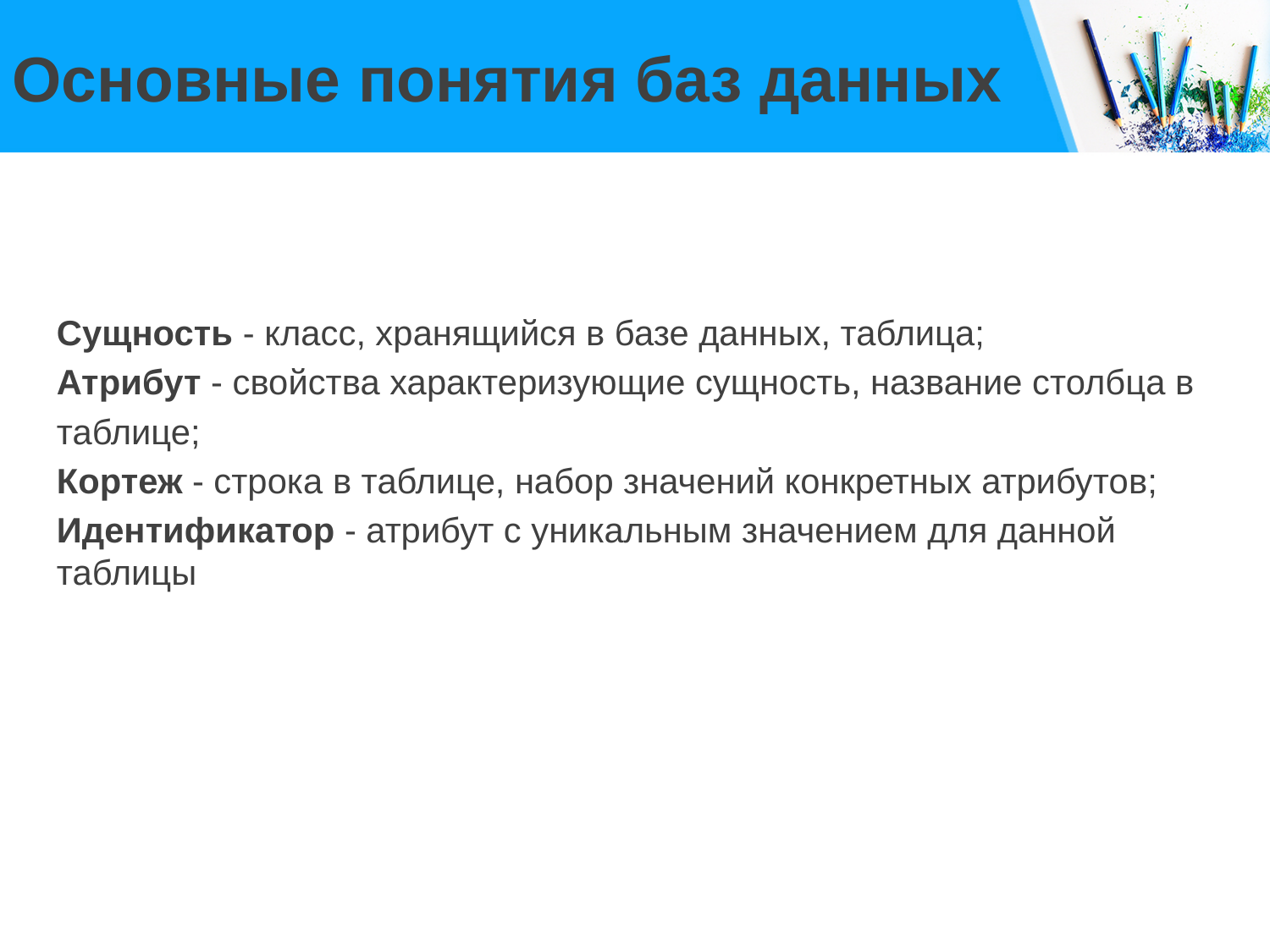

# Основные понятия баз данных
Сущность - класс, хранящийся в базе данных, таблица;
Атрибут - свойства характеризующие сущность, название столбца в
таблице;
Кортеж - строка в таблице, набор значений конкретных атрибутов;
Идентификатор - атрибут с уникальным значением для данной таблицы